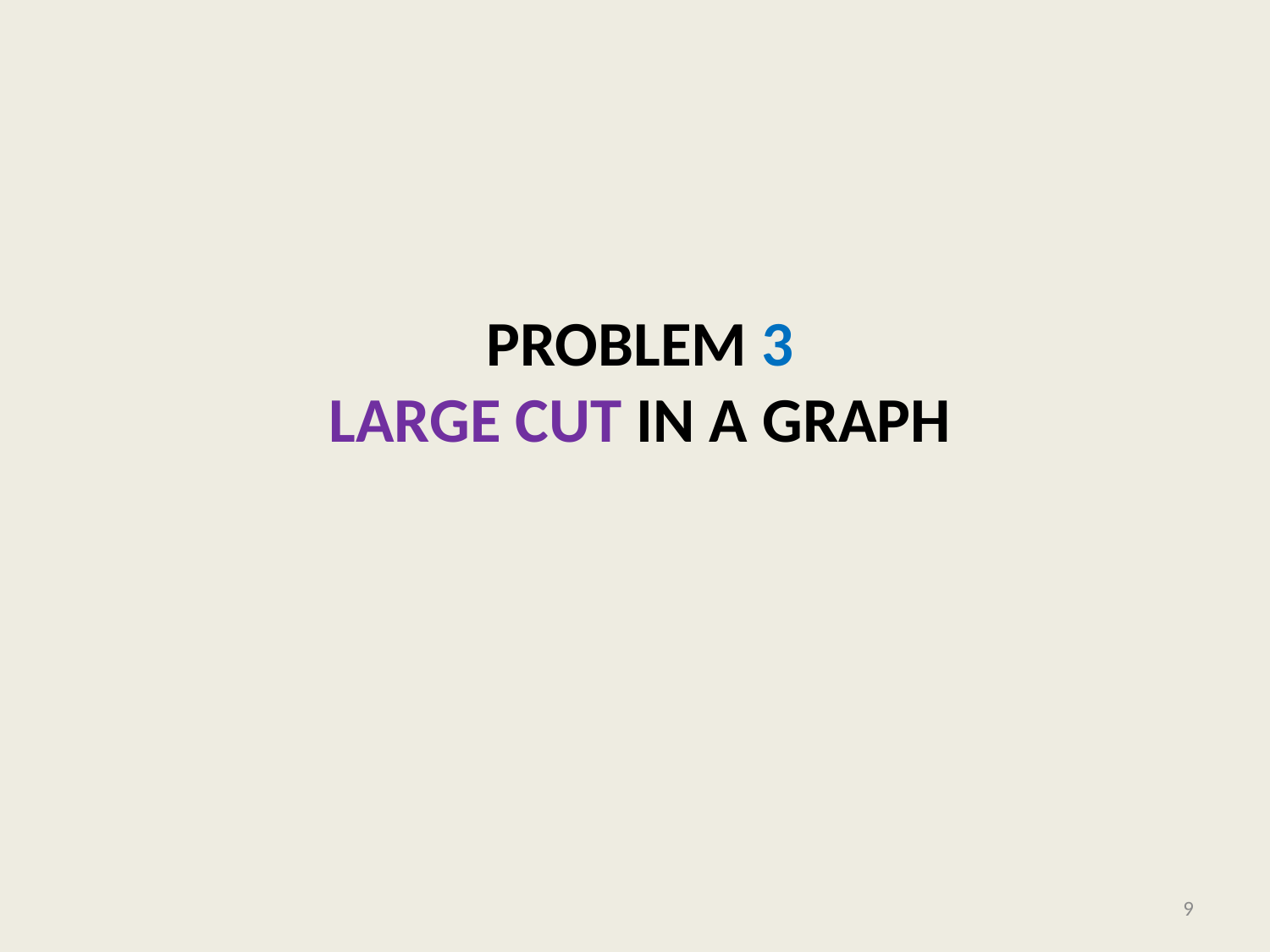

# problem 3 Large CUT in a graph

9